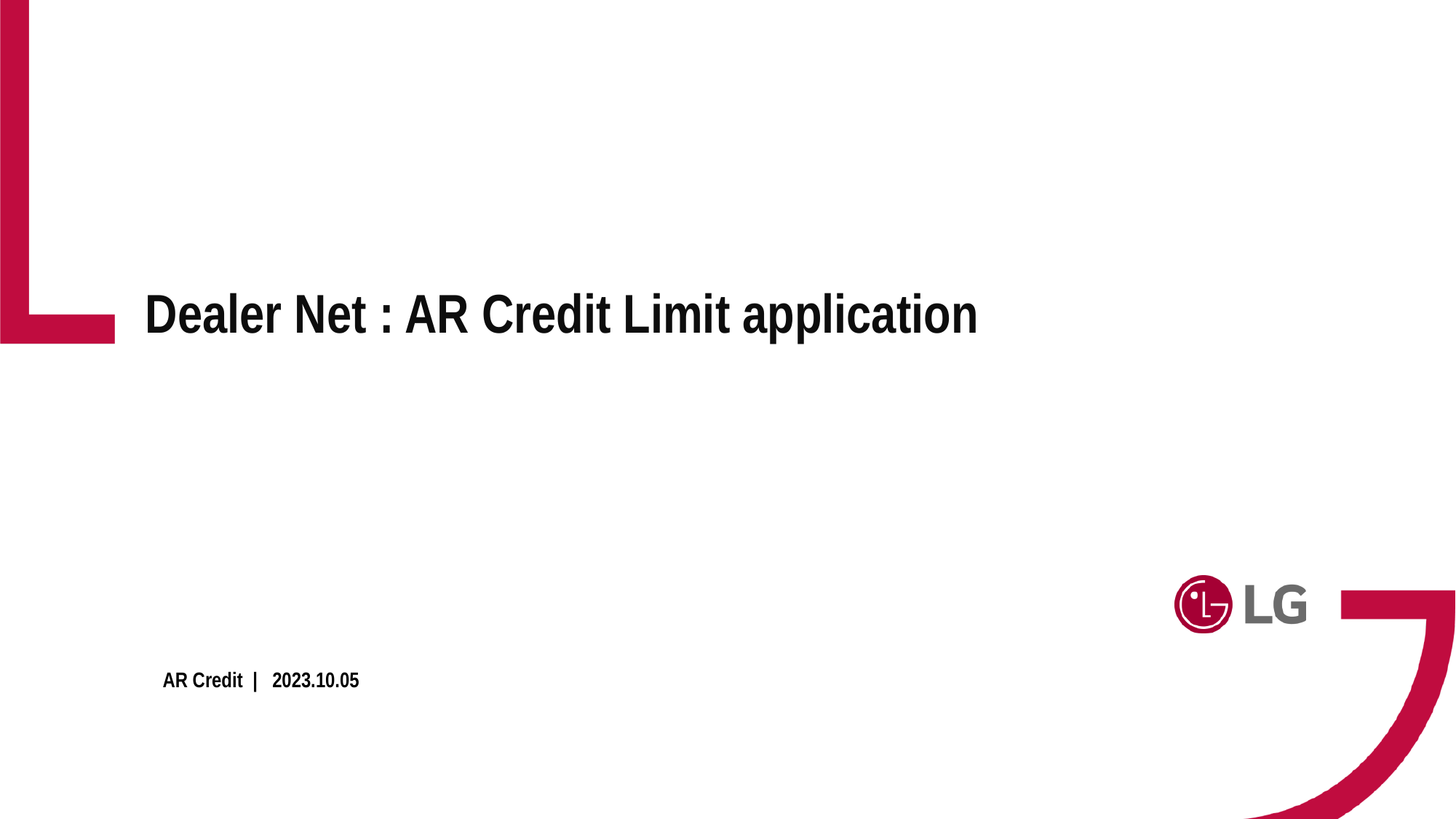

# Dealer Net : AR Credit Limit application
AR Credit  |   2023.10.05